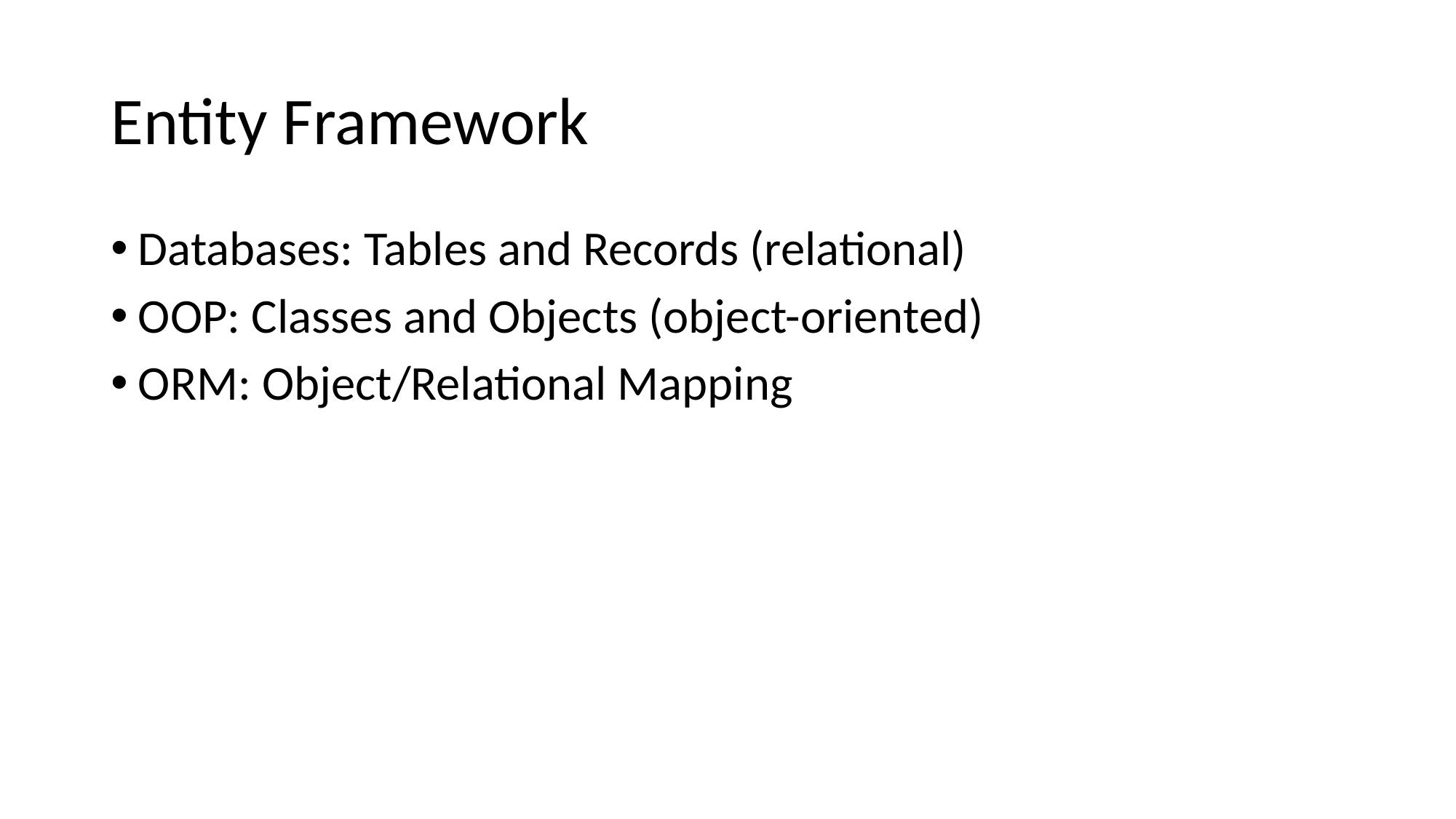

# Entity Framework
Databases: Tables and Records (relational)
OOP: Classes and Objects (object-oriented)
ORM: Object/Relational Mapping